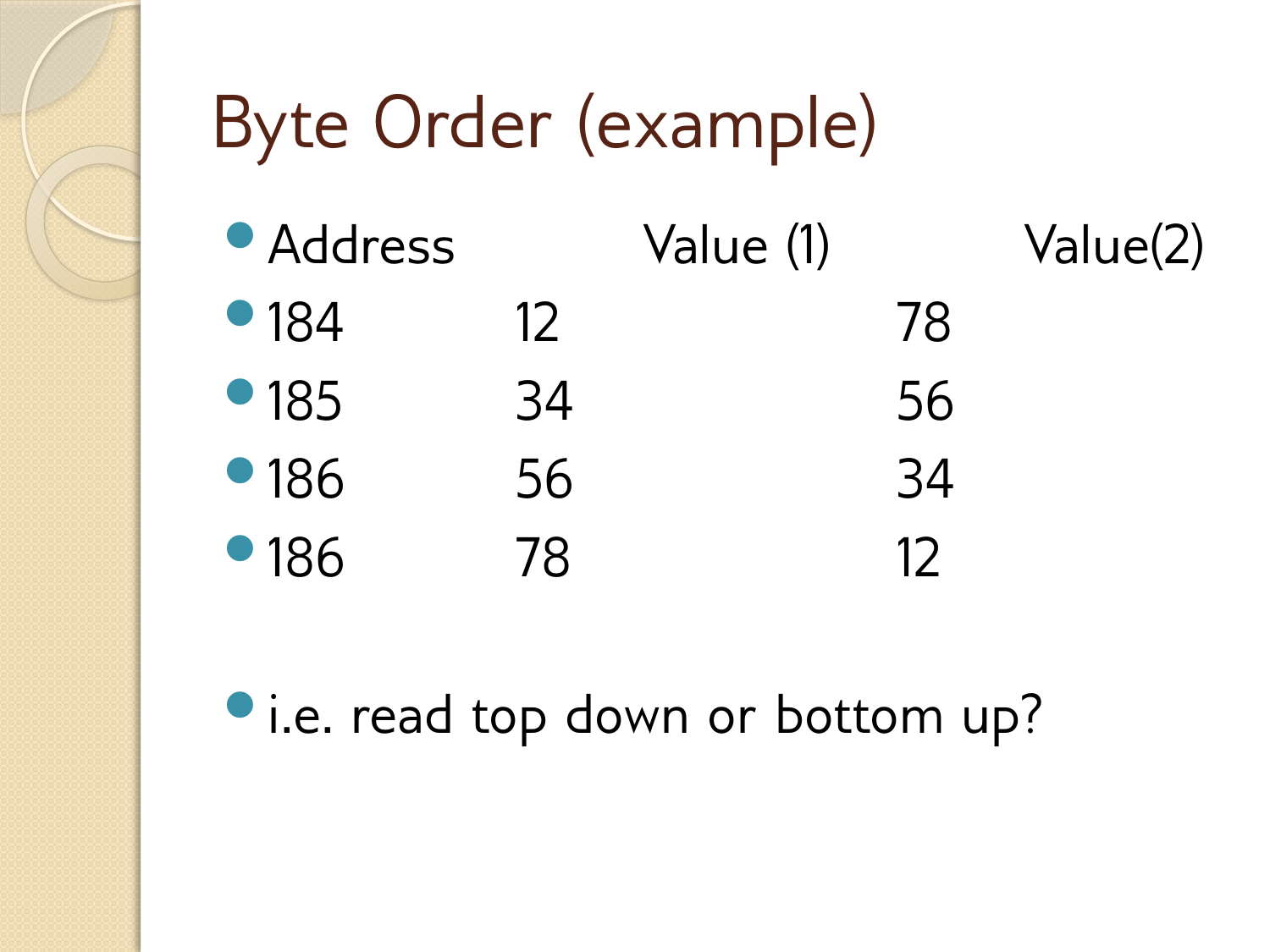

# Byte Order (example)
Address		Value (1)		Value(2)
184		12			78
185		34			56
186		56			34
186		78			12

i.e. read top down or bottom up?